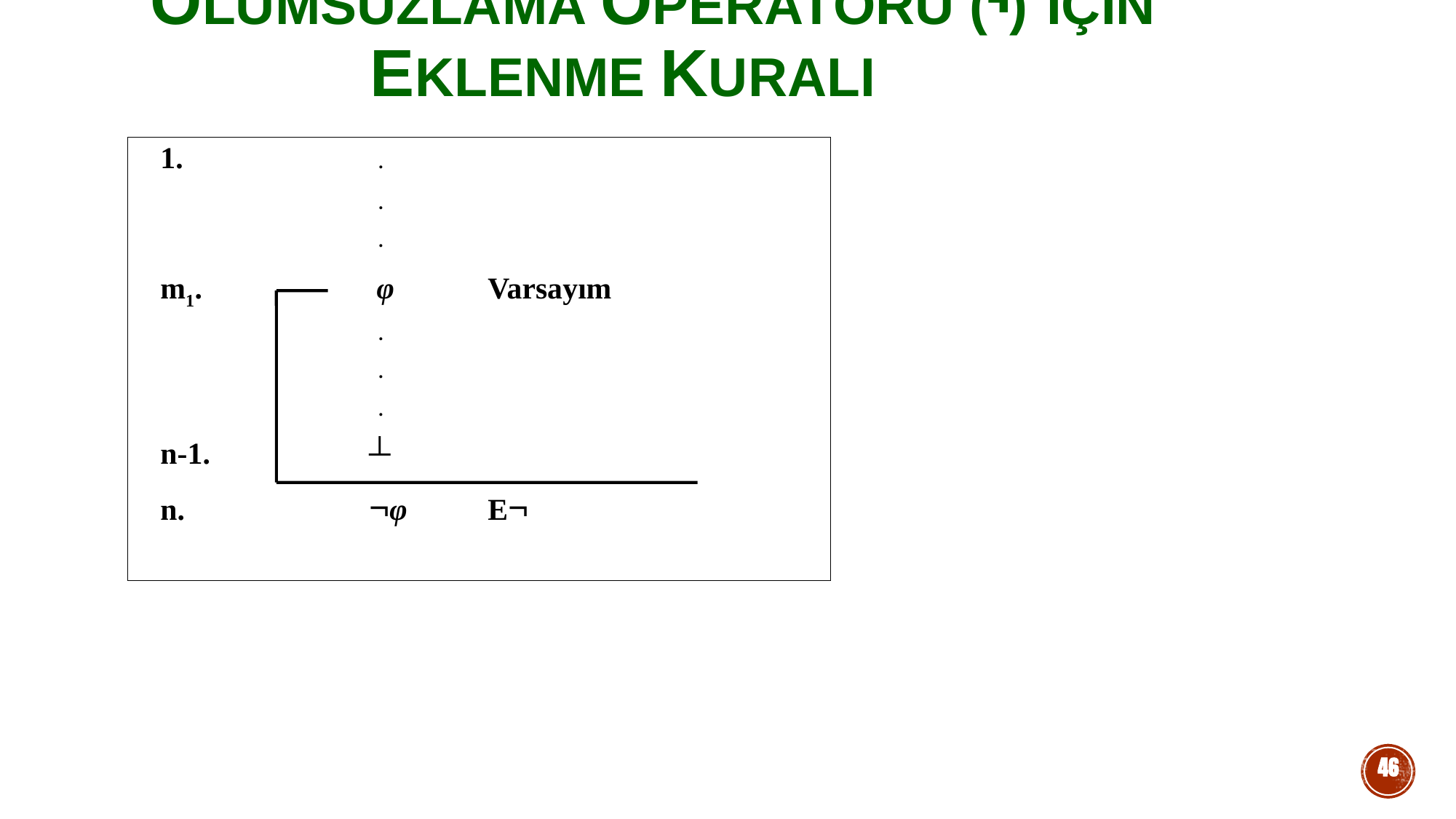

olumsuzlama operatörü (¬) için Eklenme kuralı
	1.		.
			.
			.
	m1.	              φ 	Varsayım
			.
			.
			.
	n-1.	             ┴
	n.	             ¬φ 	E¬

46